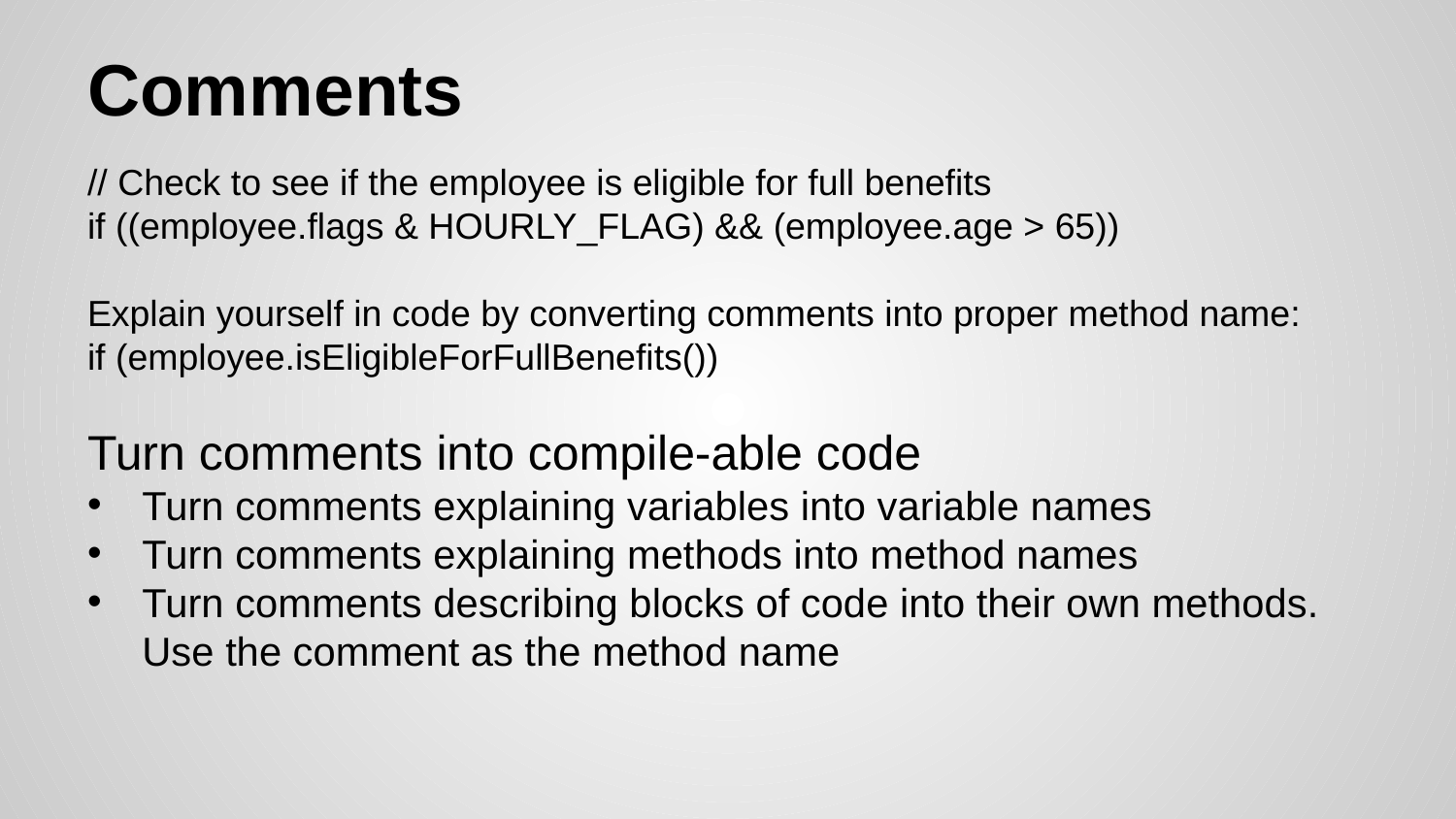

# Comments
// Check to see if the employee is eligible for full benefits
if ((employee.flags & HOURLY_FLAG) && (employee.age > 65))

Explain yourself in code by converting comments into proper method name:
if (employee.isEligibleForFullBenefits())

Turn comments into compile-able code
Turn comments explaining variables into variable names
Turn comments explaining methods into method names
Turn comments describing blocks of code into their own methods. Use the comment as the method name